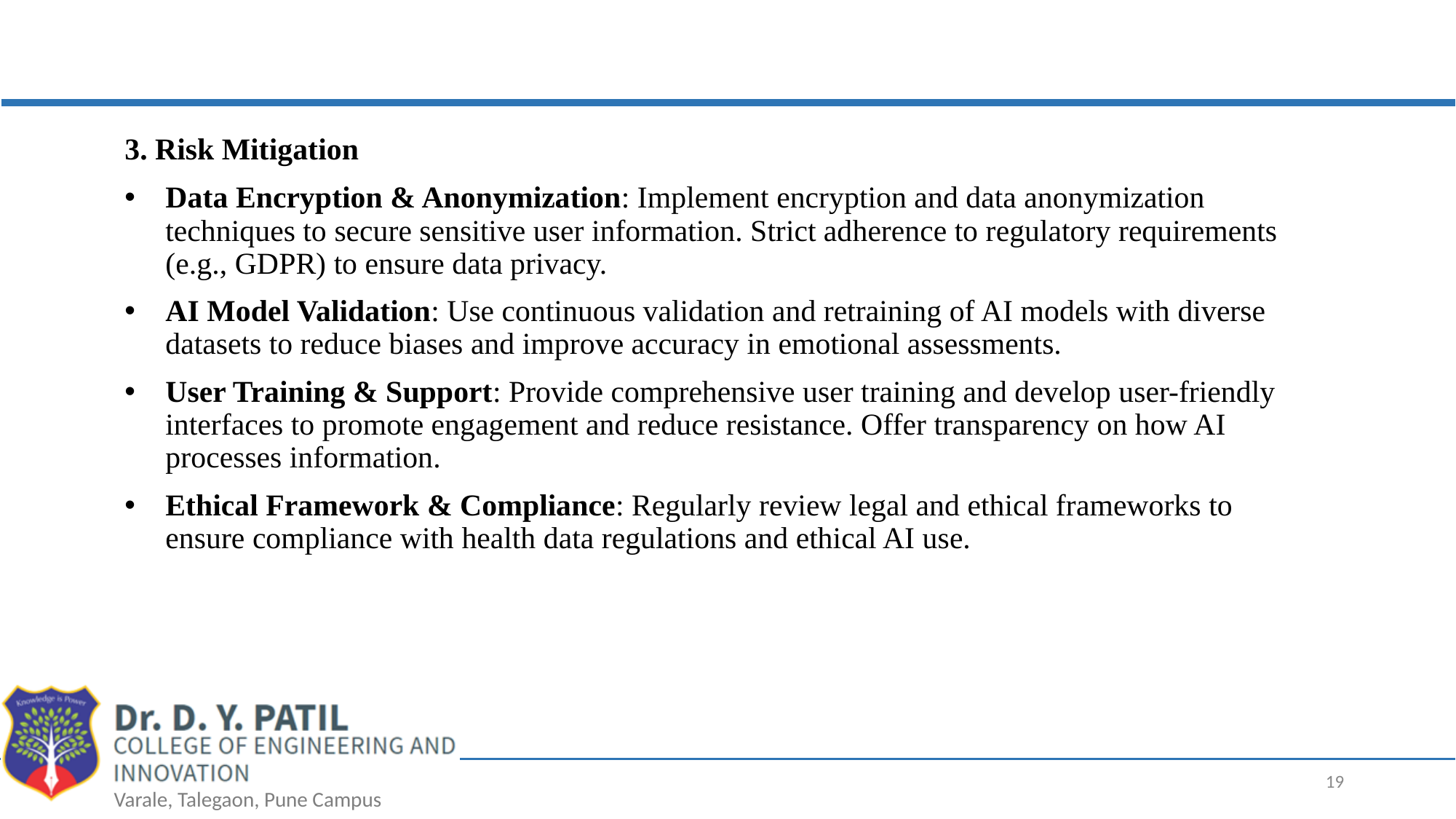

3. Risk Mitigation
Data Encryption & Anonymization: Implement encryption and data anonymization techniques to secure sensitive user information. Strict adherence to regulatory requirements (e.g., GDPR) to ensure data privacy.
AI Model Validation: Use continuous validation and retraining of AI models with diverse datasets to reduce biases and improve accuracy in emotional assessments.
User Training & Support: Provide comprehensive user training and develop user-friendly interfaces to promote engagement and reduce resistance. Offer transparency on how AI processes information.
Ethical Framework & Compliance: Regularly review legal and ethical frameworks to ensure compliance with health data regulations and ethical AI use.

19